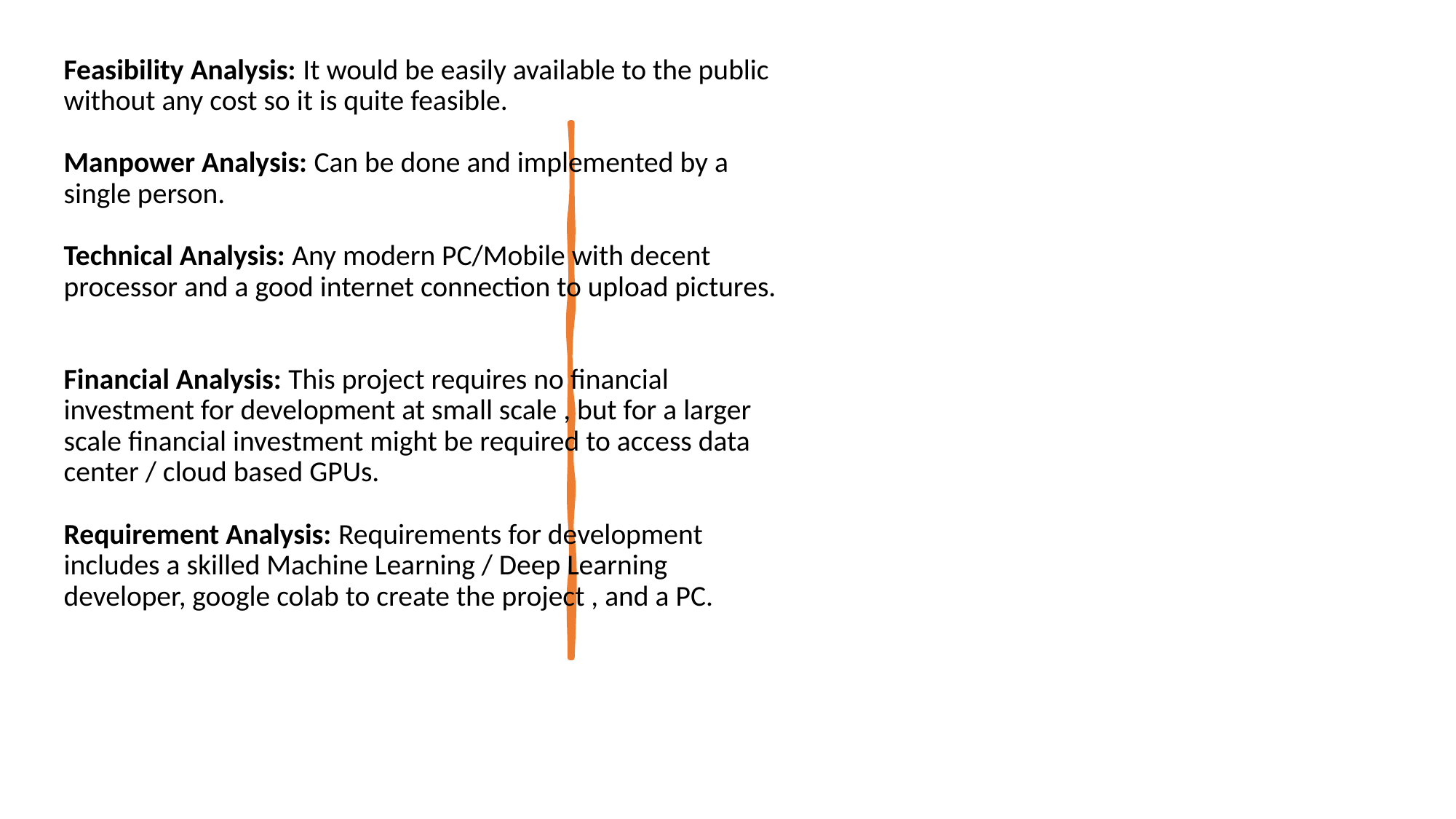

Feasibility Analysis: It would be easily available to the public without any cost so it is quite feasible.
Manpower Analysis: Can be done and implemented by a single person.
Technical Analysis: Any modern PC/Mobile with decent processor and a good internet connection to upload pictures.

Financial Analysis: This project requires no financial investment for development at small scale , but for a larger scale financial investment might be required to access data center / cloud based GPUs.
Requirement Analysis: Requirements for development includes a skilled Machine Learning / Deep Learning developer, google colab to create the project , and a PC.